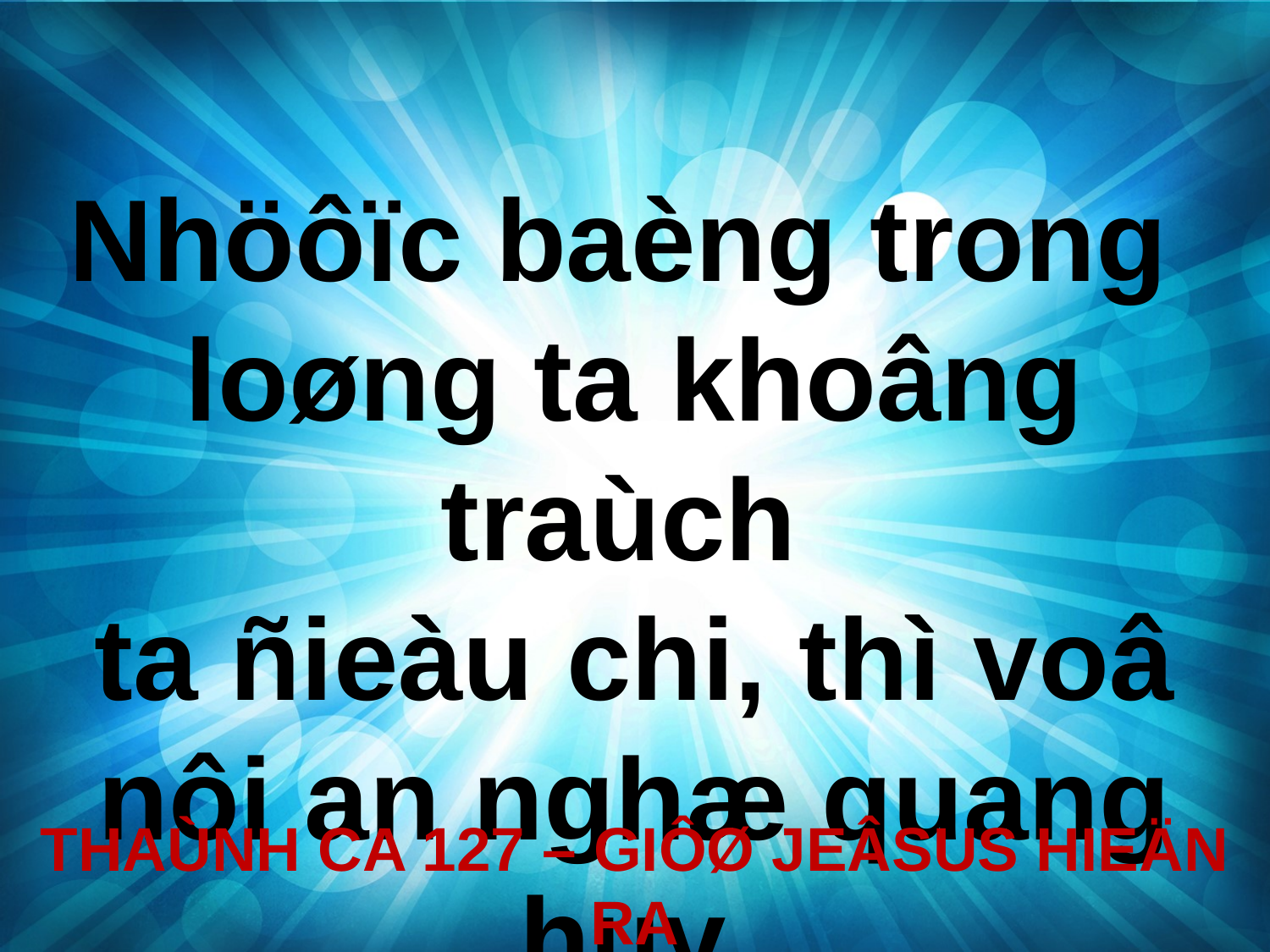

Nhöôïc baèng trong
loøng ta khoâng traùch
ta ñieàu chi, thì voâ nôi an nghæ quang huy.
THAÙNH CA 127 – GIÔØ JEÂSUS HIEÄN RA